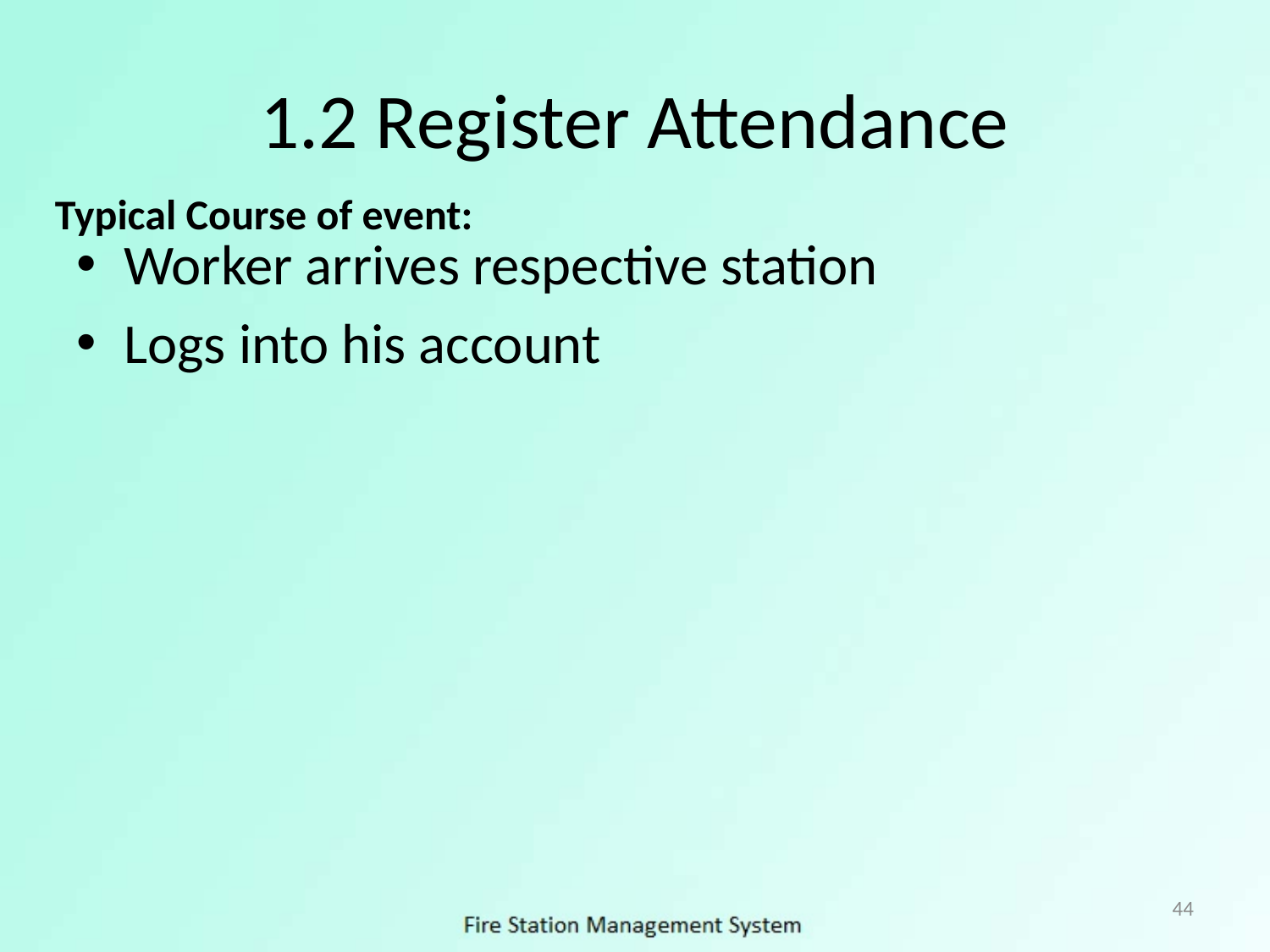

# 1.2 Register Attendance
Typical Course of event:
Worker arrives respective station
Logs into his account
44